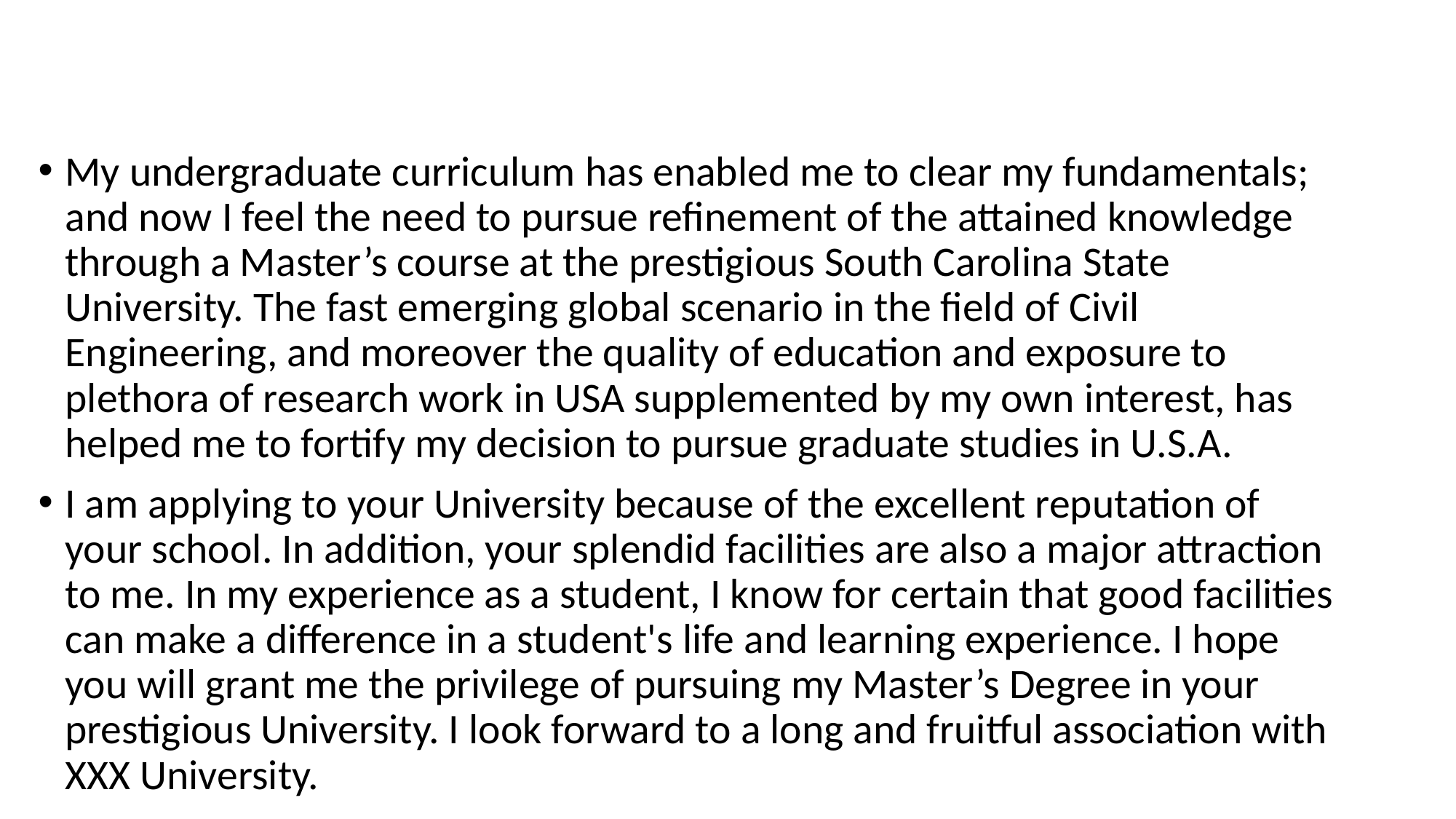

#
My undergraduate curriculum has enabled me to clear my fundamentals; and now I feel the need to pursue refinement of the attained knowledge through a Master’s course at the prestigious South Carolina State University. The fast emerging global scenario in the field of Civil Engineering, and moreover the quality of education and exposure to plethora of research work in USA supplemented by my own interest, has helped me to fortify my decision to pursue graduate studies in U.S.A.
I am applying to your University because of the excellent reputation of your school. In addition, your splendid facilities are also a major attraction to me. In my experience as a student, I know for certain that good facilities can make a difference in a student's life and learning experience. I hope you will grant me the privilege of pursuing my Master’s Degree in your prestigious University. I look forward to a long and fruitful association with XXX University.